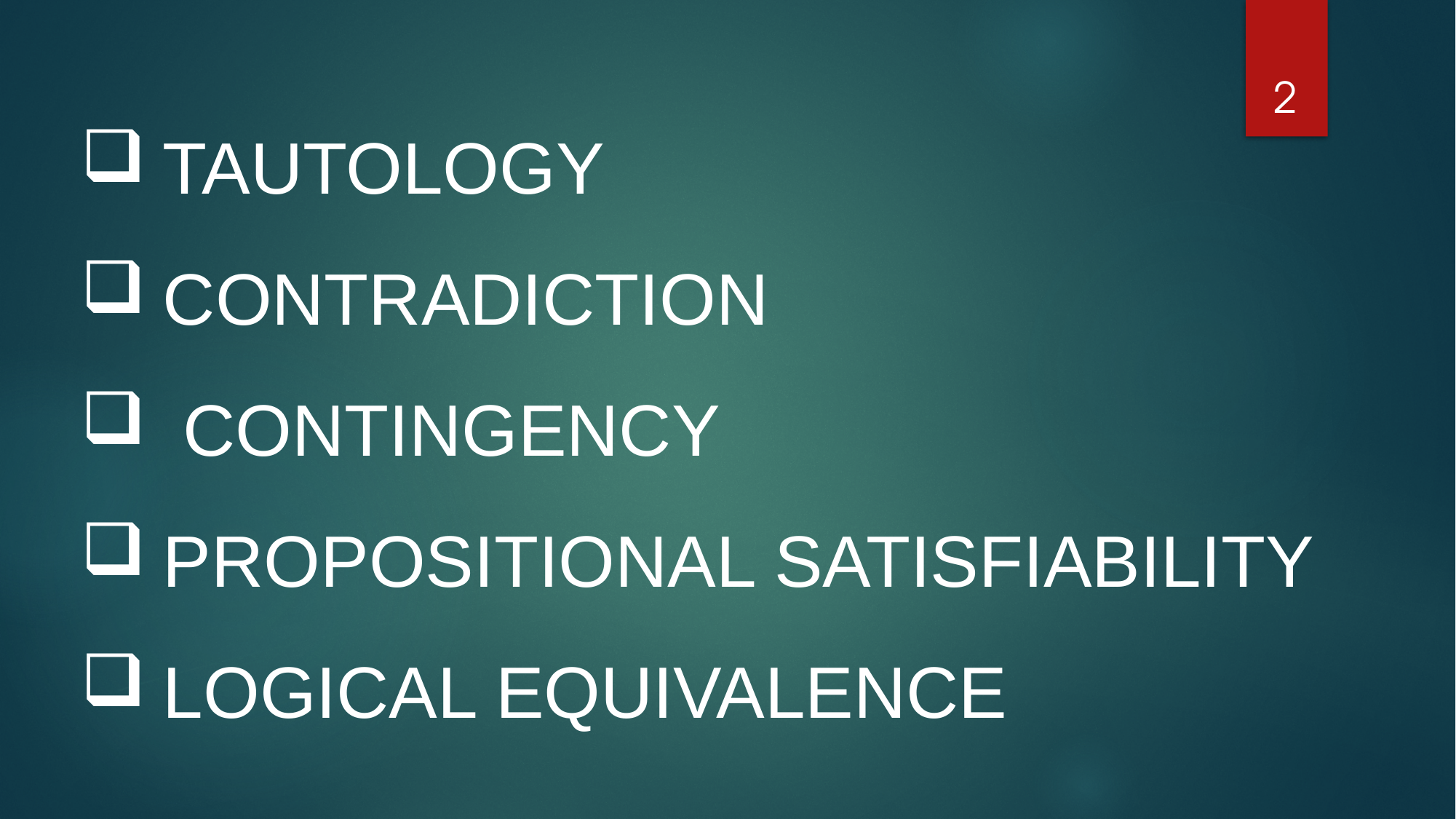

2
Tautology
Contradiction
 contingency
Propositional satisfiability
Logical equivalence